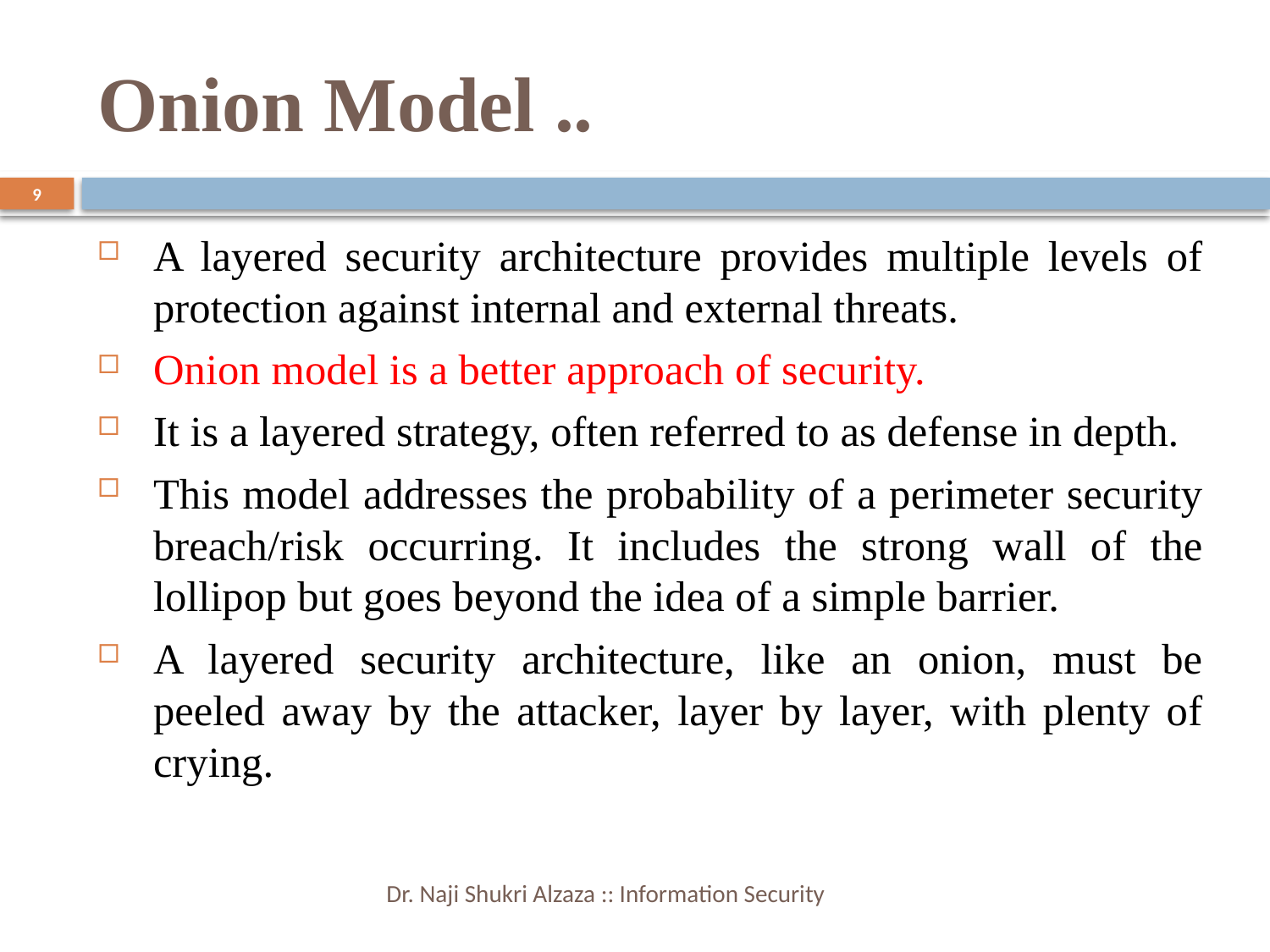

Onion Model ..
9
A layered security architecture provides multiple levels of protection against internal and external threats.
Onion model is a better approach of security.
It is a layered strategy, often referred to as defense in depth.
This model addresses the probability of a perimeter security breach/risk occurring. It includes the strong wall of the lollipop but goes beyond the idea of a simple barrier.
A layered security architecture, like an onion, must be peeled away by the attacker, layer by layer, with plenty of crying.
Dr. Naji Shukri Alzaza :: Information Security